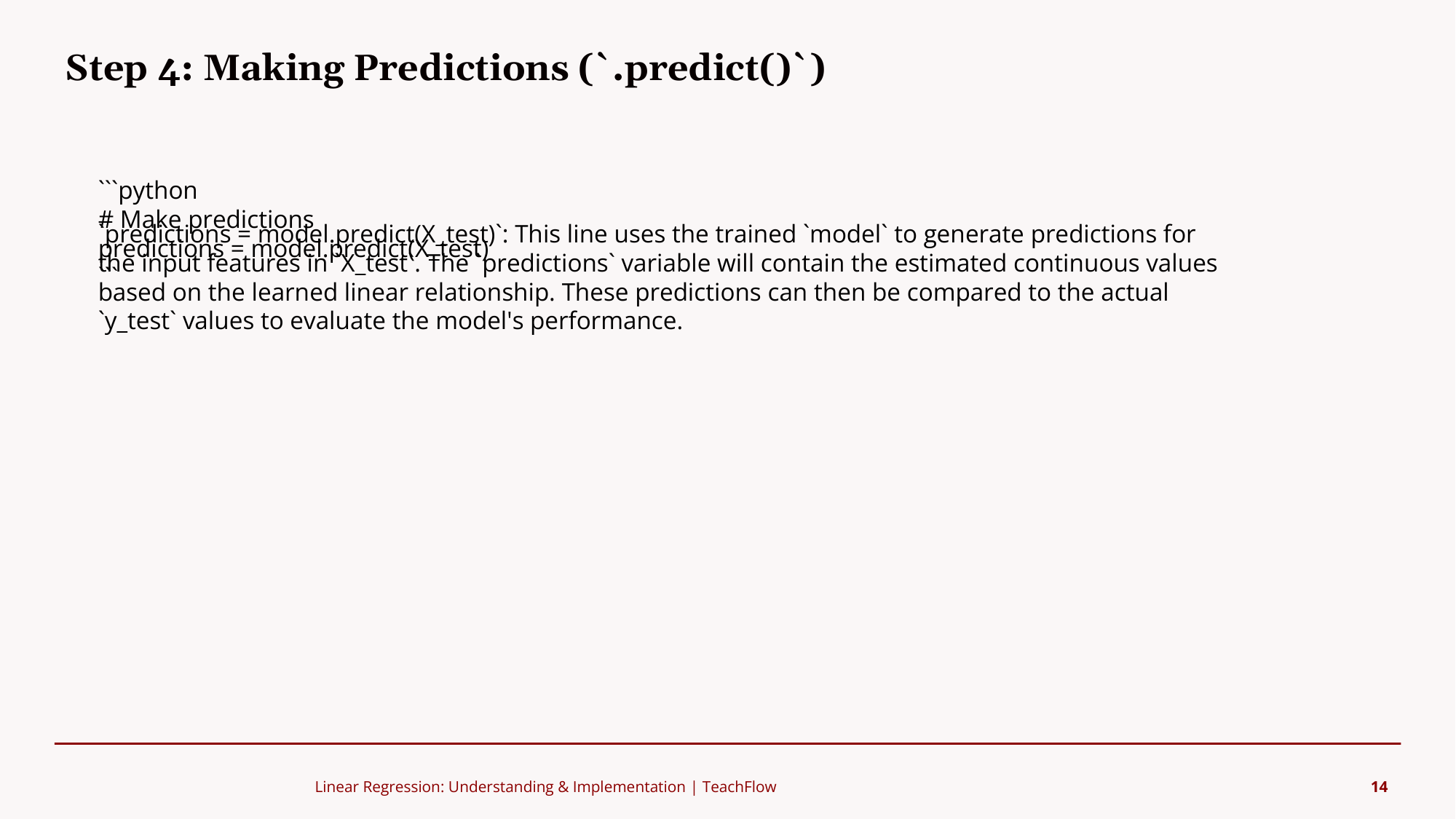

Step 4: Making Predictions (`.predict()`)
#
```python
# Make predictions
predictions = model.predict(X_test)
```
`predictions = model.predict(X_test)`: This line uses the trained `model` to generate predictions for the input features in `X_test`. The `predictions` variable will contain the estimated continuous values based on the learned linear relationship. These predictions can then be compared to the actual `y_test` values to evaluate the model's performance.

Linear Regression: Understanding & Implementation | TeachFlow
14